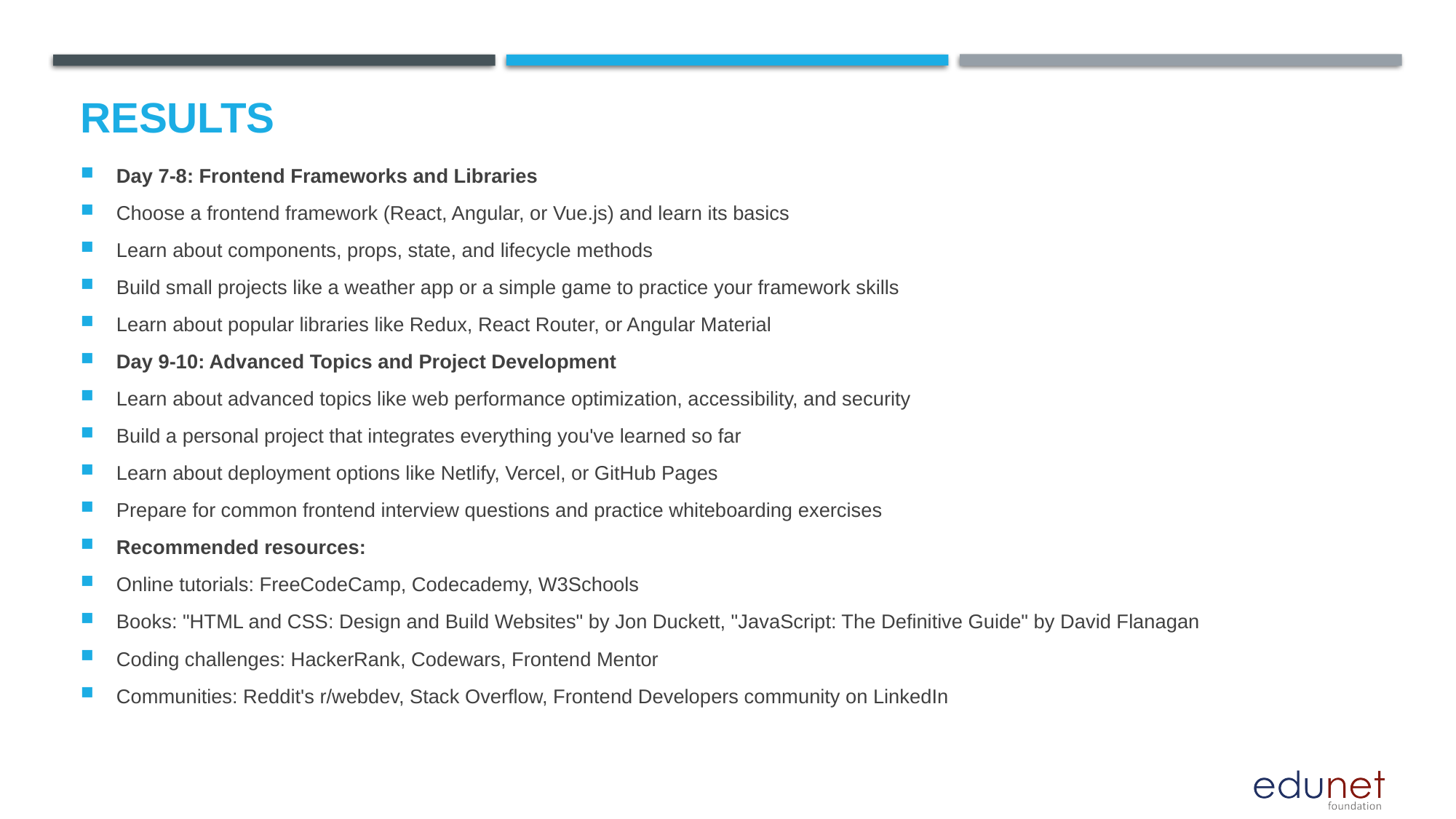

# RESULTS
Day 7-8: Frontend Frameworks and Libraries
Choose a frontend framework (React, Angular, or Vue.js) and learn its basics
Learn about components, props, state, and lifecycle methods
Build small projects like a weather app or a simple game to practice your framework skills
Learn about popular libraries like Redux, React Router, or Angular Material
Day 9-10: Advanced Topics and Project Development
Learn about advanced topics like web performance optimization, accessibility, and security
Build a personal project that integrates everything you've learned so far
Learn about deployment options like Netlify, Vercel, or GitHub Pages
Prepare for common frontend interview questions and practice whiteboarding exercises
Recommended resources:
Online tutorials: FreeCodeCamp, Codecademy, W3Schools
Books: "HTML and CSS: Design and Build Websites" by Jon Duckett, "JavaScript: The Definitive Guide" by David Flanagan
Coding challenges: HackerRank, Codewars, Frontend Mentor
Communities: Reddit's r/webdev, Stack Overflow, Frontend Developers community on LinkedIn